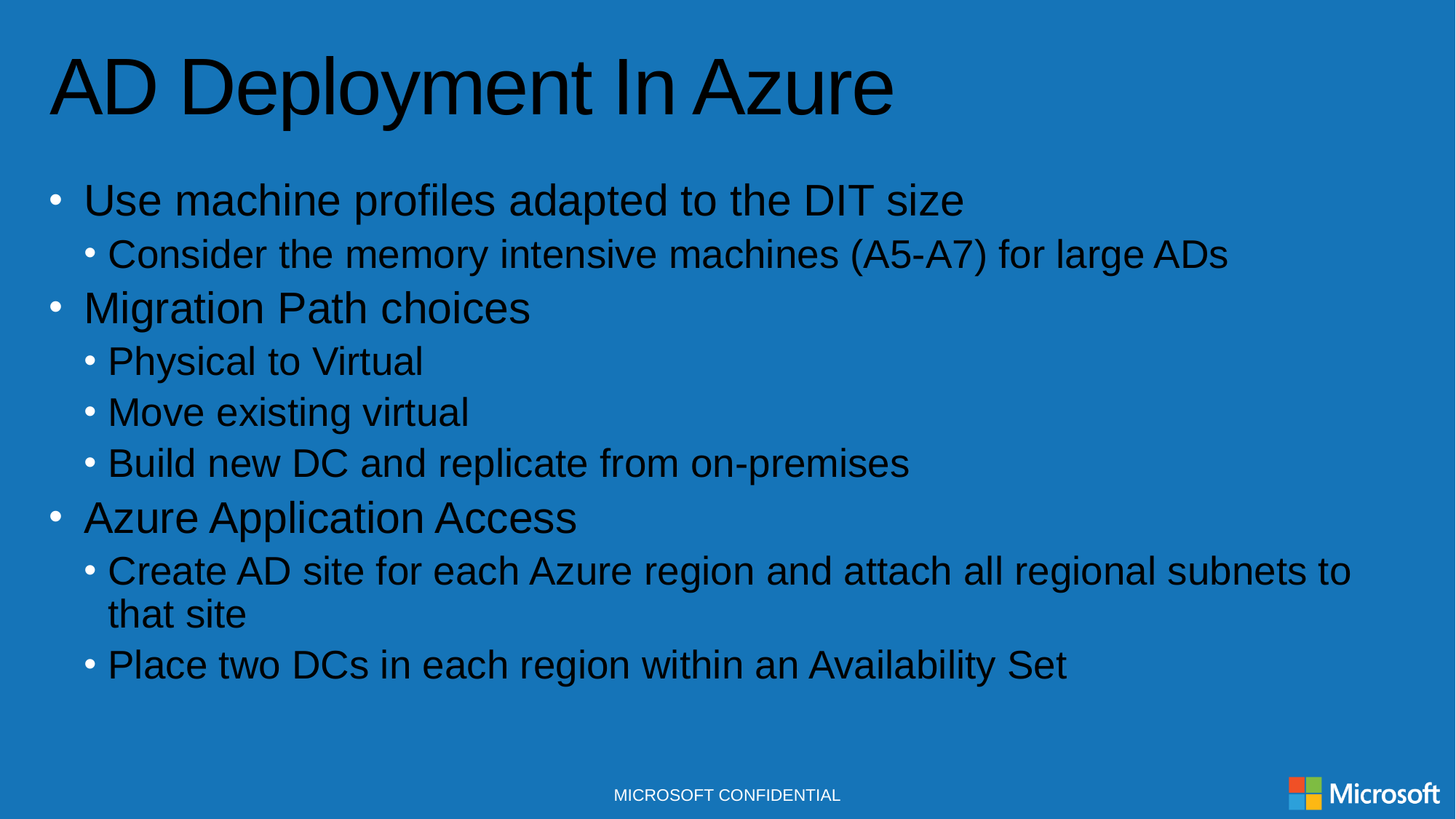

# AD Deployment In Azure
Use machine profiles adapted to the DIT size
Consider the memory intensive machines (A5-A7) for large ADs
Migration Path choices
Physical to Virtual
Move existing virtual
Build new DC and replicate from on-premises
Azure Application Access
Create AD site for each Azure region and attach all regional subnets to that site
Place two DCs in each region within an Availability Set